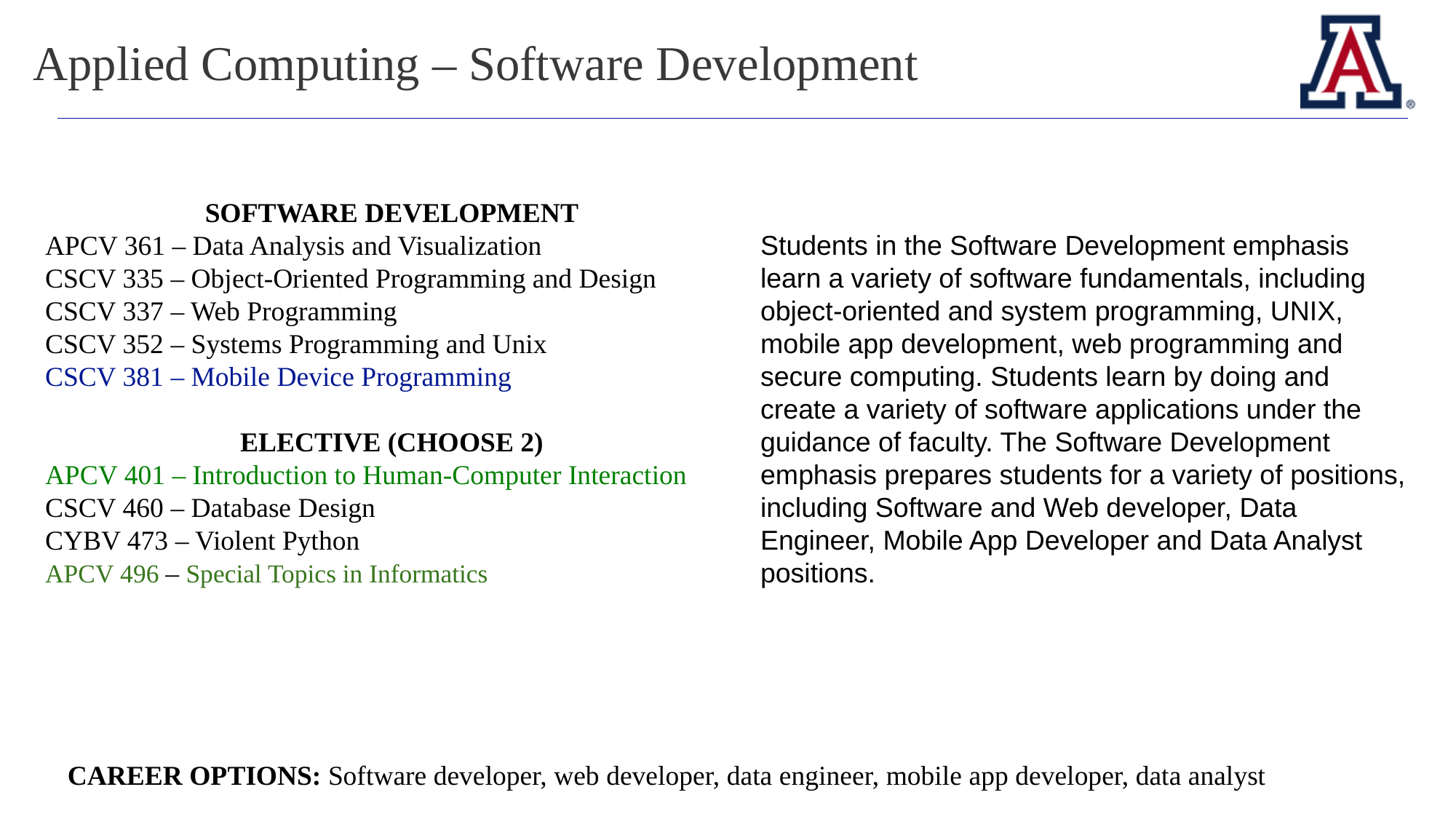

Applied Computing – Software Development

SOFTWARE DEVELOPMENT
APCV 361 – Data Analysis and Visualization
CSCV 335 – Object-Oriented Programming and Design
CSCV 337 – Web Programming
CSCV 352 – Systems Programming and Unix
CSCV 381 – Mobile Device Programming

ELECTIVE (CHOOSE 2)
APCV 401 – Introduction to Human-Computer Interaction
CSCV 460 – Database Design
CYBV 473 – Violent Python
APCV 496 – Special Topics in Informatics
Students in the Software Development emphasis learn a variety of software fundamentals, including object-oriented and system programming, UNIX, mobile app development, web programming and secure computing. Students learn by doing and create a variety of software applications under the guidance of faculty. The Software Development emphasis prepares students for a variety of positions, including Software and Web developer, Data Engineer, Mobile App Developer and Data Analyst positions.

CAREER OPTIONS: Software developer, web developer, data engineer, mobile app developer, data analyst